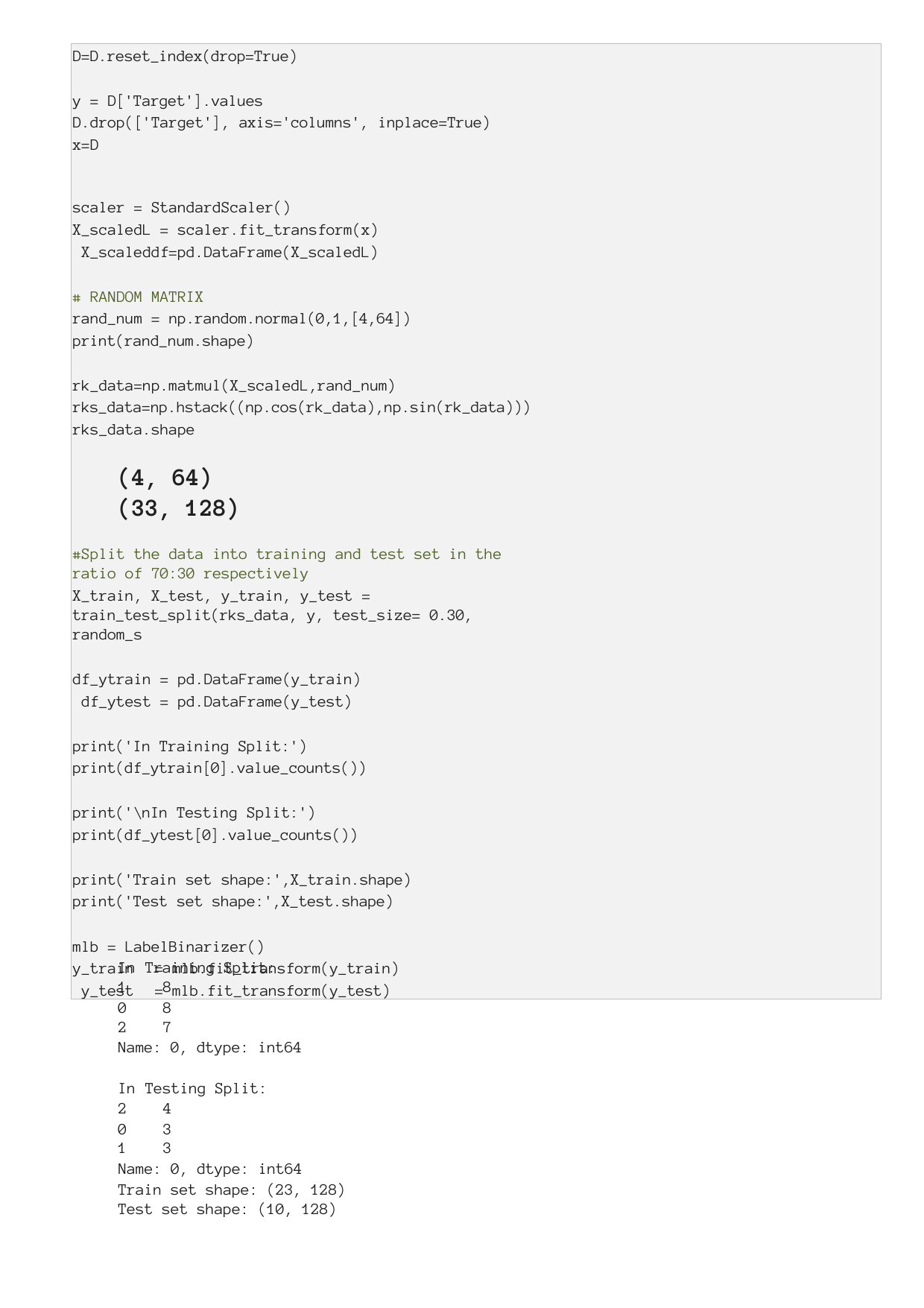

D=D.reset_index(drop=True)

y = D['Target'].values
D.drop(['Target'], axis='columns', inplace=True)  x=D

scaler = StandardScaler()
X_scaledL = scaler.fit_transform(x)  X_scaleddf=pd.DataFrame(X_scaledL)

# RANDOM MATRIX
rand_num = np.random.normal(0,1,[4,64])  print(rand_num.shape)

rk_data=np.matmul(X_scaledL,rand_num)  rks_data=np.hstack((np.cos(rk_data),np.sin(rk_data)))  rks_data.shape

(4, 64)
(33, 128)

#Split the data into training and test set in the ratio of 70:30 respectively
X_train, X_test, y_train, y_test = train_test_split(rks_data, y, test_size= 0.30, random_s

df_ytrain = pd.DataFrame(y_train)  df_ytest = pd.DataFrame(y_test)

print('In Training Split:')  print(df_ytrain[0].value_counts())

print('\nIn Testing Split:')  print(df_ytest[0].value_counts())

print('Train set shape:',X_train.shape)  print('Test set shape:',X_test.shape)

mlb = LabelBinarizer()
y_train	= mlb.fit_transform(y_train)  y_test	= mlb.fit_transform(y_test)
| In | Training Split: |
| --- | --- |
| 1 | 8 |
| 0 | 8 |
| 2 | 7 |
Name: 0, dtype: int64
| In | Testing Split: |
| --- | --- |
| 2 | 4 |
| 0 | 3 |
| 1 | 3 |
Name: 0, dtype: int64  Train set shape: (23, 128)
Test set shape: (10, 128)